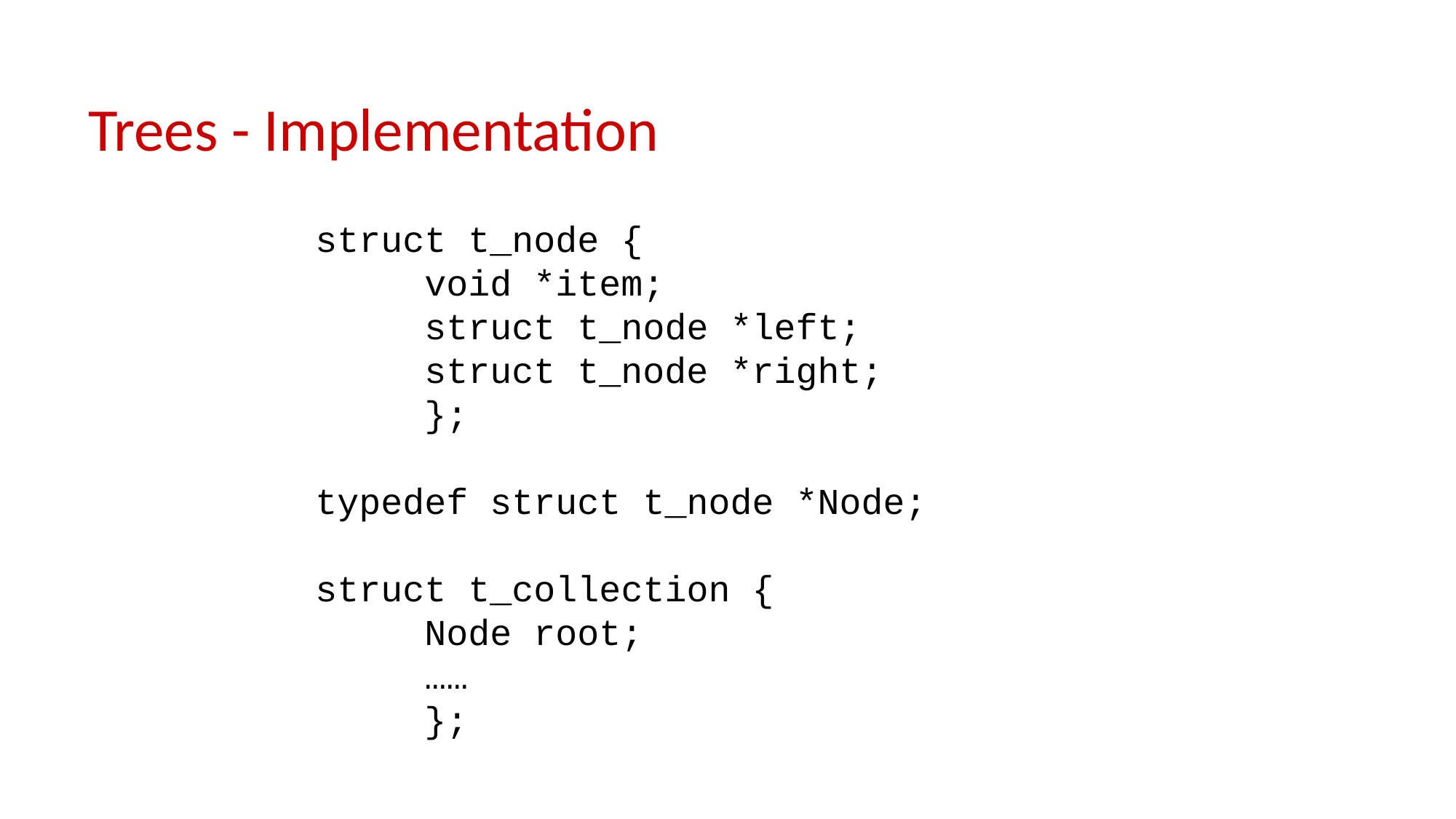

# Trees - Implementation
struct t_node {
     void *item;
     struct t_node *left;
     struct t_node *right;
     };

typedef struct t_node *Node;

struct t_collection {
     Node root;
     ……
     };